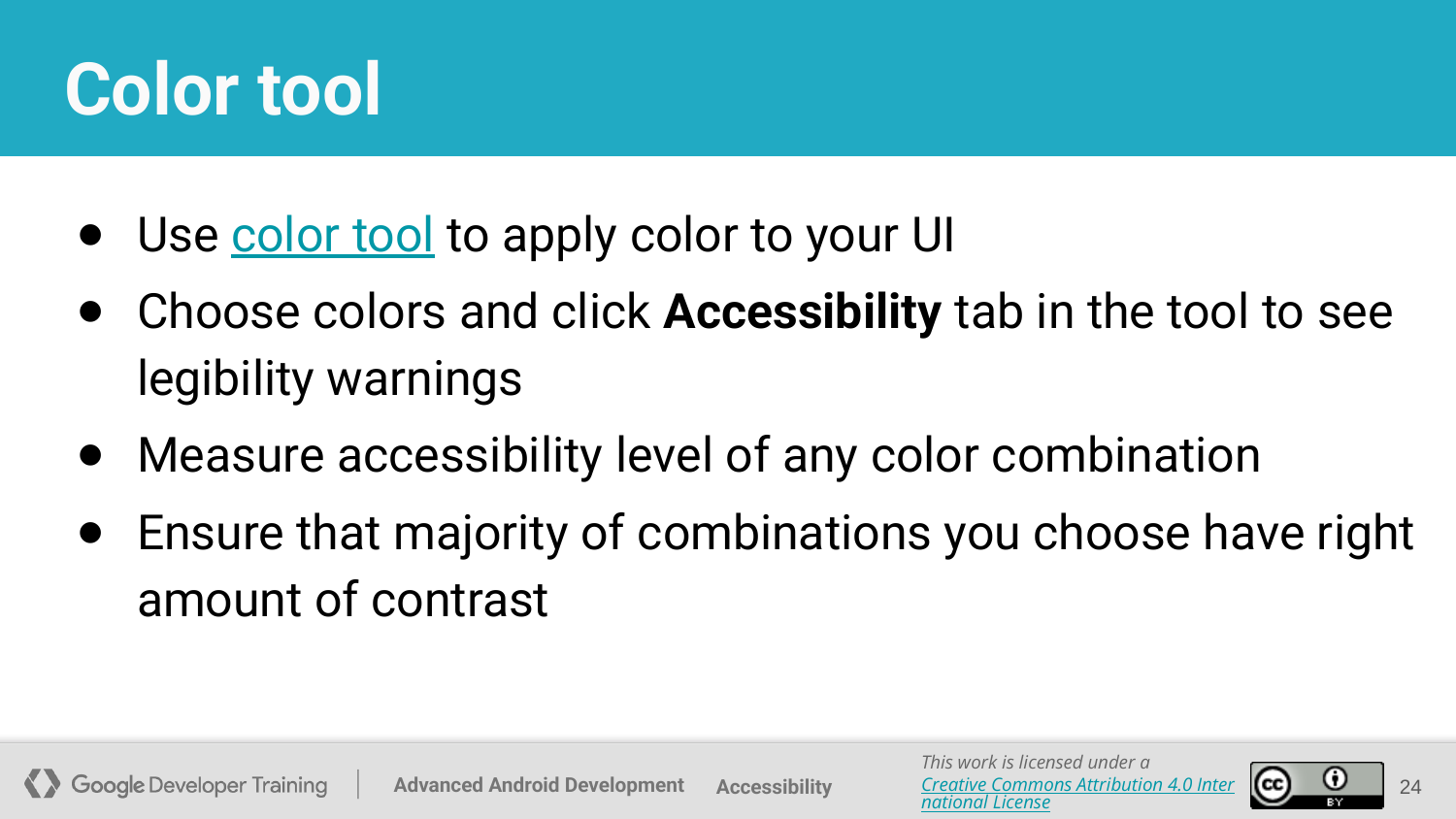

# Color tool
Use color tool to apply color to your UI
Choose colors and click Accessibility tab in the tool to see legibility warnings
Measure accessibility level of any color combination
Ensure that majority of combinations you choose have right amount of contrast
24